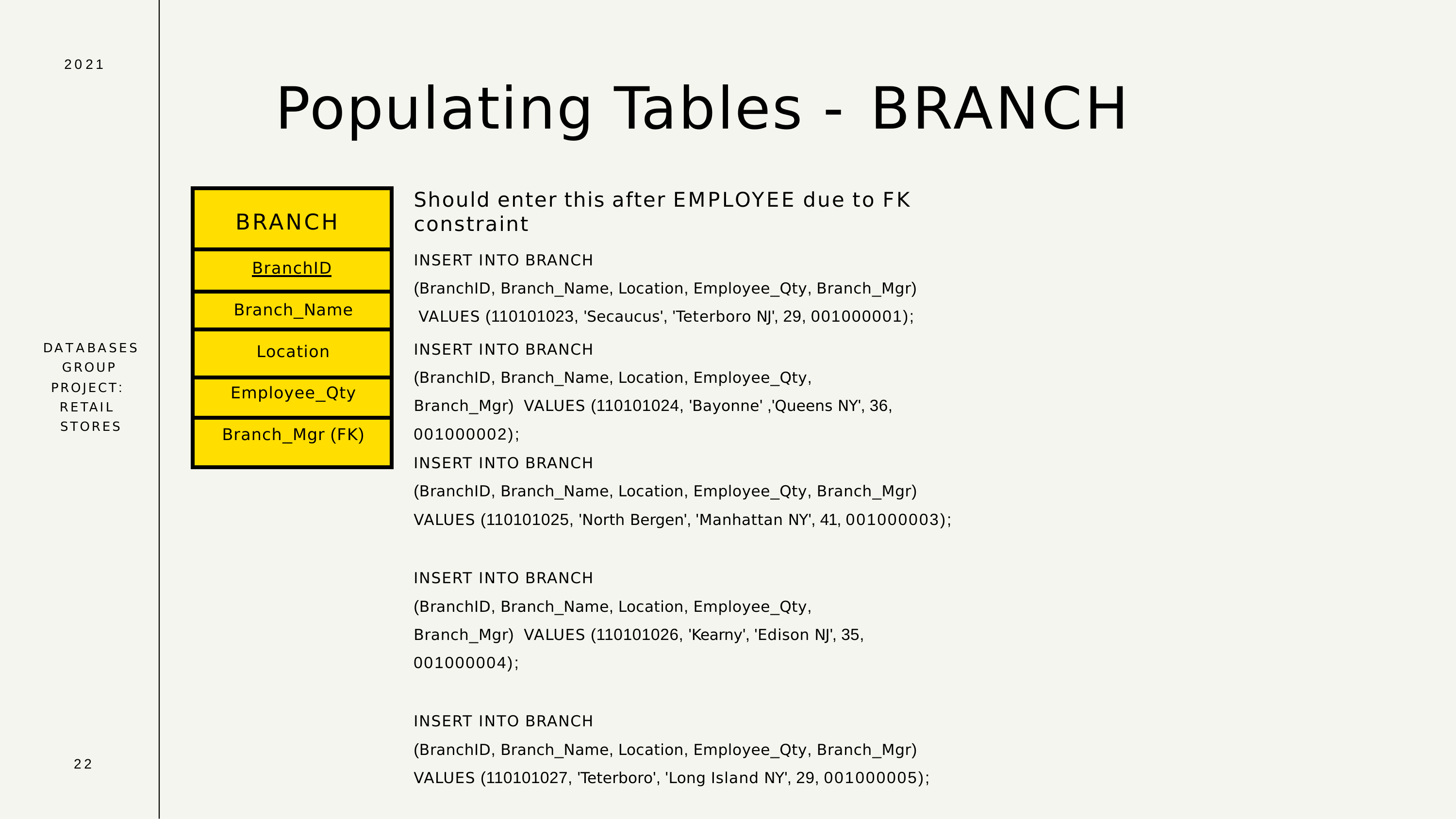

2021
# Populating Tables - BRANCH
Should enter this after EMPLOYEE due to FK constraint
INSERT INTO BRANCH
(BranchID, Branch_Name, Location, Employee_Qty, Branch_Mgr)  VALUES (110101023, 'Secaucus', 'Teterboro NJ', 29, 001000001);
| BRANCH |
| --- |
| BranchID |
| Branch\_Name |
| Location |
| Employee\_Qty |
| Branch\_Mgr (FK) |
INSERT INTO BRANCH
(BranchID, Branch_Name, Location, Employee_Qty, Branch_Mgr)  VALUES (110101024, 'Bayonne' ,'Queens NY', 36, 001000002);
DATABASES  GROUP  PROJECT:  RETAIL  STORES
INSERT INTO BRANCH
(BranchID, Branch_Name, Location, Employee_Qty, Branch_Mgr)  VALUES (110101025, 'North Bergen', 'Manhattan NY', 41, 001000003);

INSERT INTO BRANCH
(BranchID, Branch_Name, Location, Employee_Qty, Branch_Mgr)  VALUES (110101026, 'Kearny', 'Edison NJ', 35, 001000004);

INSERT INTO BRANCH
(BranchID, Branch_Name, Location, Employee_Qty, Branch_Mgr)  VALUES (110101027, 'Teterboro', 'Long Island NY', 29, 001000005);
22